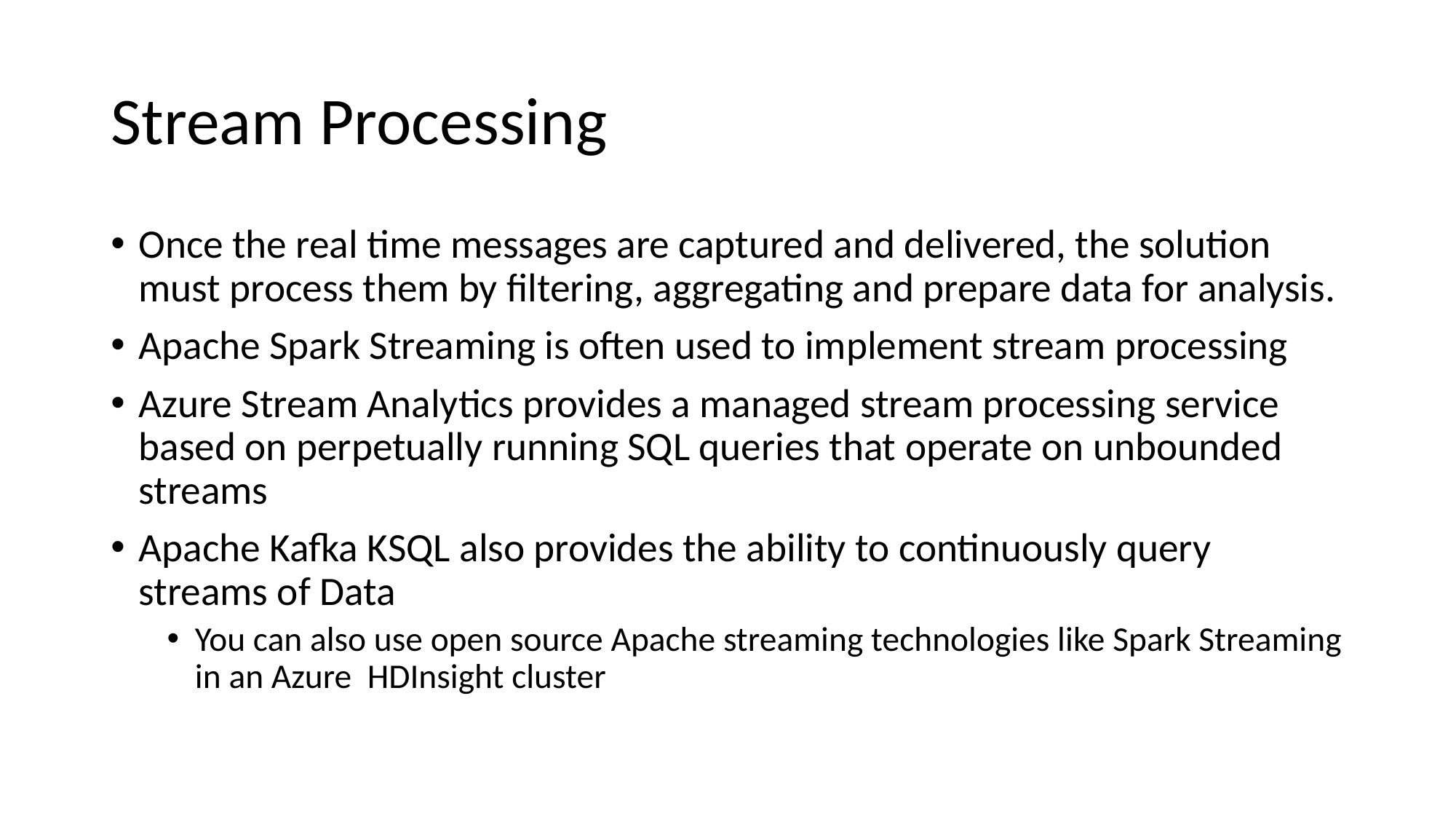

# Stream Processing
Once the real time messages are captured and delivered, the solution must process them by filtering, aggregating and prepare data for analysis.
Apache Spark Streaming is often used to implement stream processing
Azure Stream Analytics provides a managed stream processing service based on perpetually running SQL queries that operate on unbounded streams
Apache Kafka KSQL also provides the ability to continuously query streams of Data
You can also use open source Apache streaming technologies like Spark Streaming in an Azure  HDInsight cluster